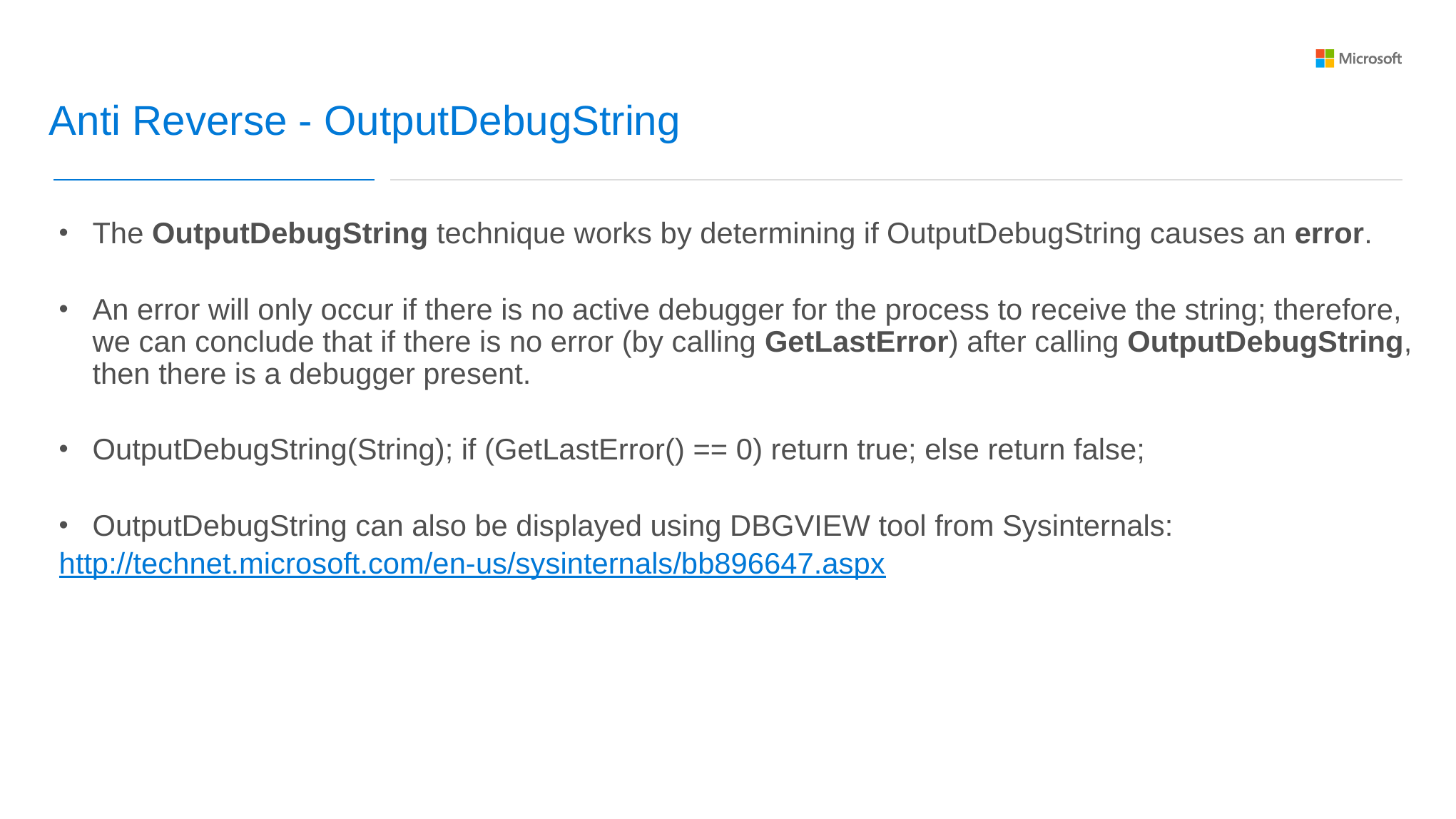

Anti Reverse - OutputDebugString
The OutputDebugString technique works by determining if OutputDebugString causes an error.

An error will only occur if there is no active debugger for the process to receive the string; therefore, we can conclude that if there is no error (by calling GetLastError) after calling OutputDebugString, then there is a debugger present.

OutputDebugString(String); if (GetLastError() == 0) return true; else return false;

OutputDebugString can also be displayed using DBGVIEW tool from Sysinternals:
http://technet.microsoft.com/en-us/sysinternals/bb896647.aspx